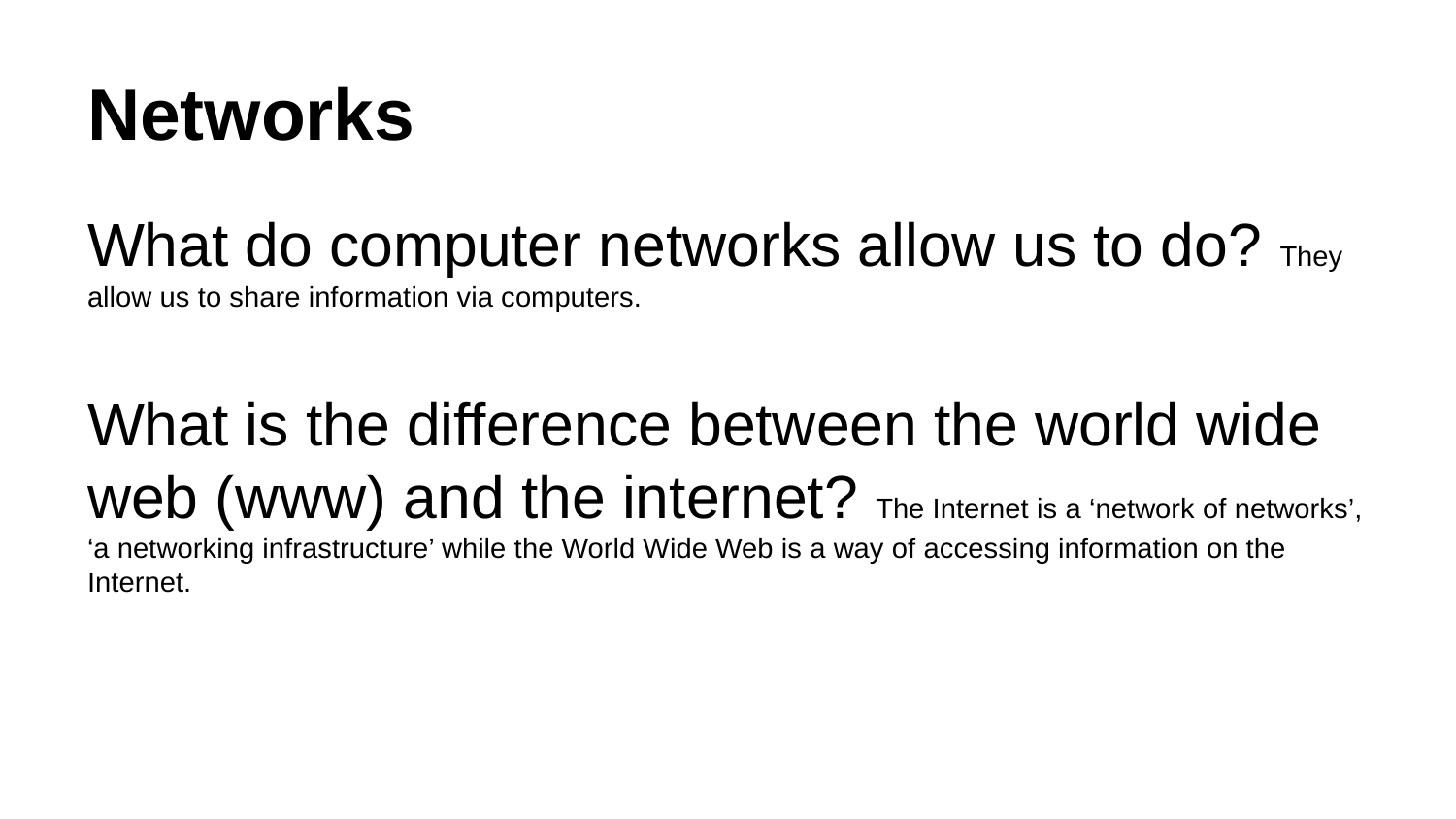

# Networks
What do computer networks allow us to do? They allow us to share information via computers.

What is the difference between the world wide web (www) and the internet? The Internet is a ‘network of networks’, ‘a networking infrastructure’ while the World Wide Web is a way of accessing information on the Internet.